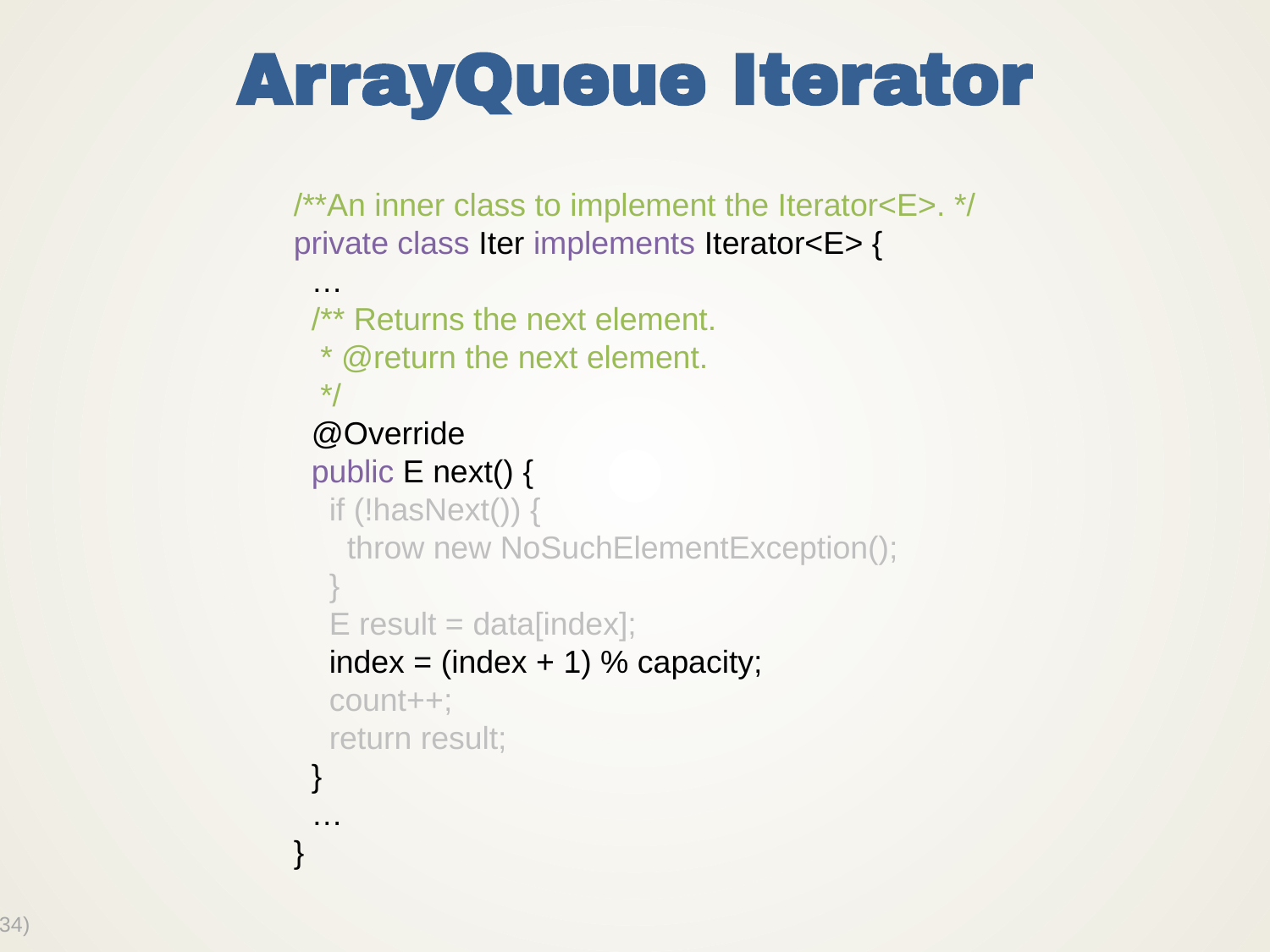

# ArrayQueue Iterator

/**An inner class to implement the Iterator<E>. */
private class Iter implements Iterator<E> {
  …
  /** Returns the next element.
   * @return the next element.
   */
  @Override
  public E next() {
    if (!hasNext()) {
      throw new NoSuchElementException();
    }
    E result = data[index];
    index = (index + 1) % capacity;
    count++;
    return result;
  }
  …
}